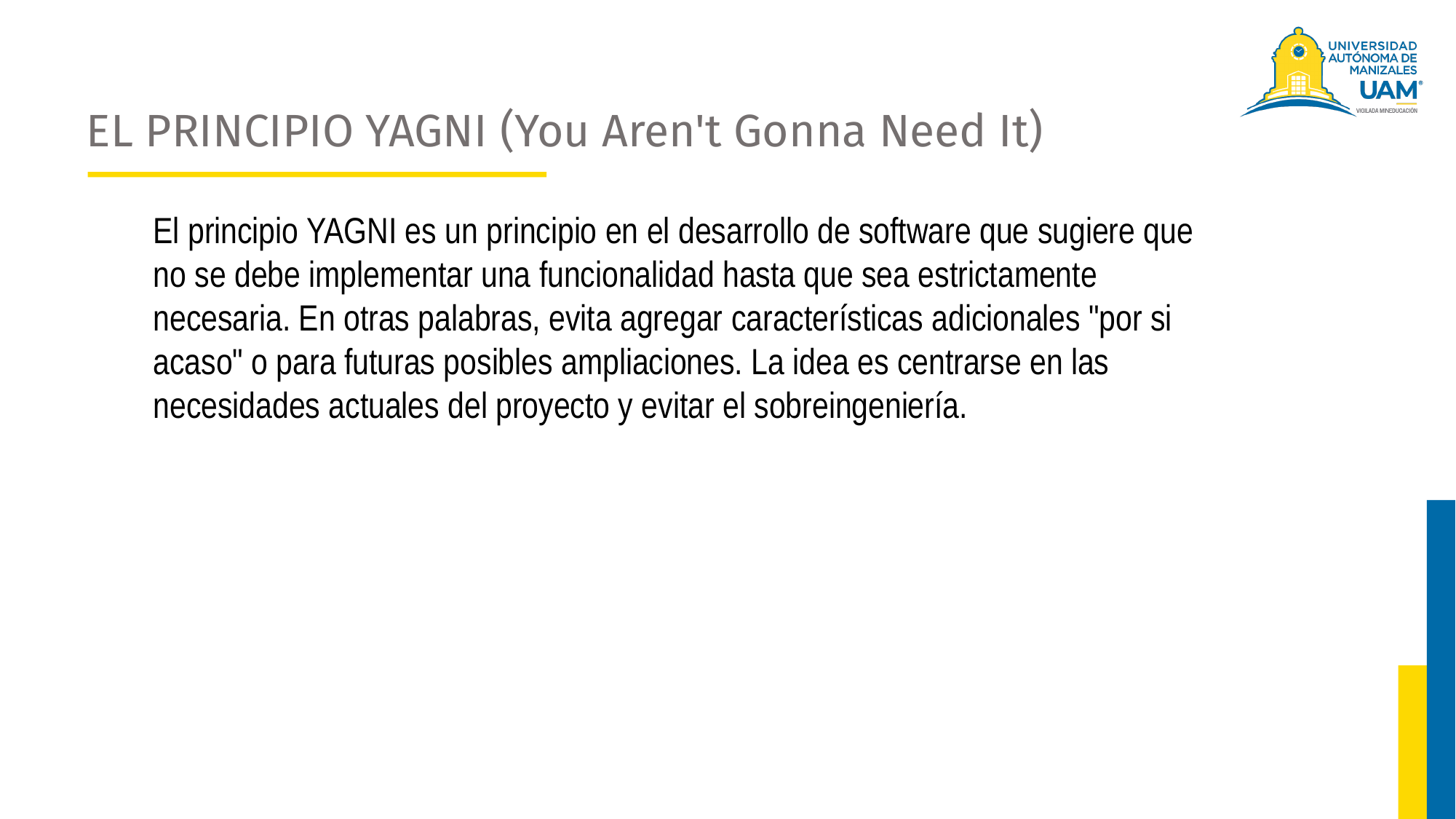

# EL PRINCIPIO YAGNI (You Aren't Gonna Need It)

El principio YAGNI es un principio en el desarrollo de software que sugiere que no se debe implementar una funcionalidad hasta que sea estrictamente necesaria. En otras palabras, evita agregar características adicionales "por si acaso" o para futuras posibles ampliaciones. La idea es centrarse en las necesidades actuales del proyecto y evitar el sobreingeniería.